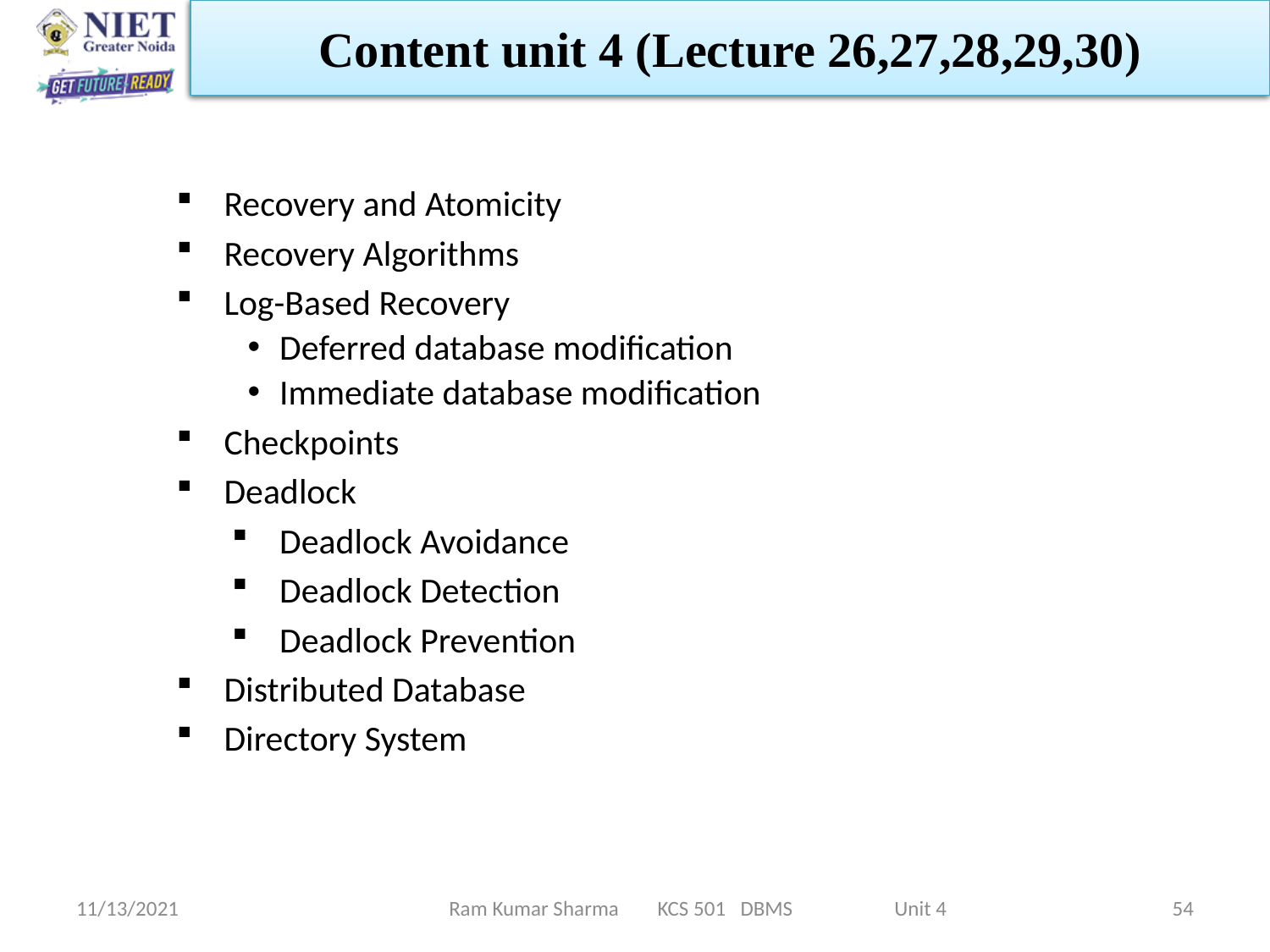

Content unit 4 (Lecture 26,27,28,29,30)
Recovery and Atomicity
Recovery Algorithms
Log-Based Recovery
Deferred database modification
Immediate database modification
Checkpoints
Deadlock
Deadlock Avoidance
Deadlock Detection
Deadlock Prevention
Distributed Database
Directory System

11/13/2021
54
Ram Kumar Sharma        KCS 501   DBMS                     Unit 4